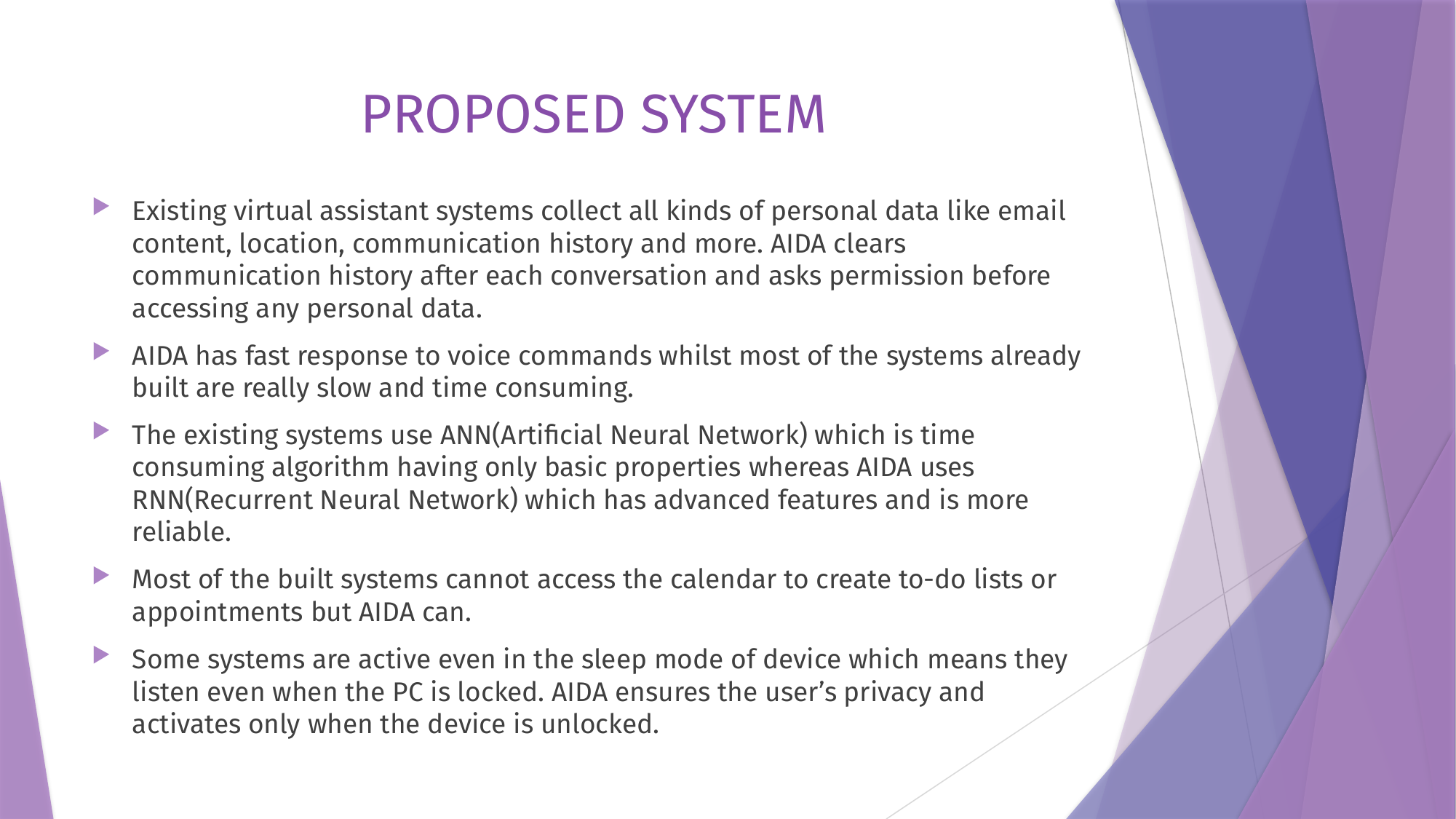

# PROPOSED SYSTEM
Existing virtual assistant systems collect all kinds of personal data like email content, location, communication history and more. AIDA clears communication history after each conversation and asks permission before accessing any personal data.
AIDA has fast response to voice commands whilst most of the systems already built are really slow and time consuming.
The existing systems use ANN(Artificial Neural Network) which is time consuming algorithm having only basic properties whereas AIDA uses RNN(Recurrent Neural Network) which has advanced features and is more reliable.
Most of the built systems cannot access the calendar to create to-do lists or appointments but AIDA can.
Some systems are active even in the sleep mode of device which means they listen even when the PC is locked. AIDA ensures the user’s privacy and activates only when the device is unlocked.